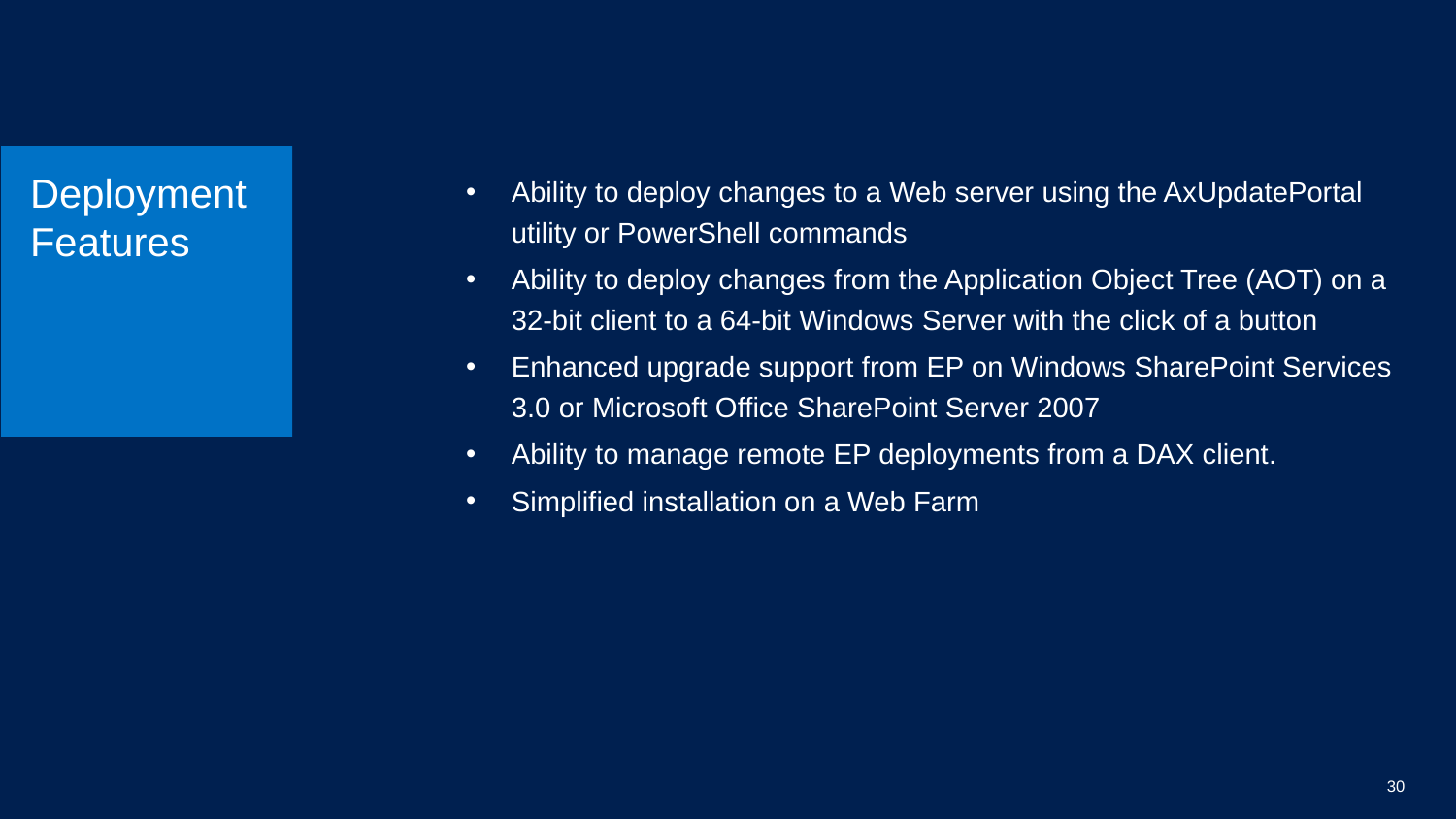

# Deployment Features
Ability to deploy changes to a Web server using the AxUpdatePortal utility or PowerShell commands
Ability to deploy changes from the Application Object Tree (AOT) on a 32-bit client to a 64-bit Windows Server with the click of a button
Enhanced upgrade support from EP on Windows SharePoint Services 3.0 or Microsoft Office SharePoint Server 2007
Ability to manage remote EP deployments from a DAX client.
Simplified installation on a Web Farm

30